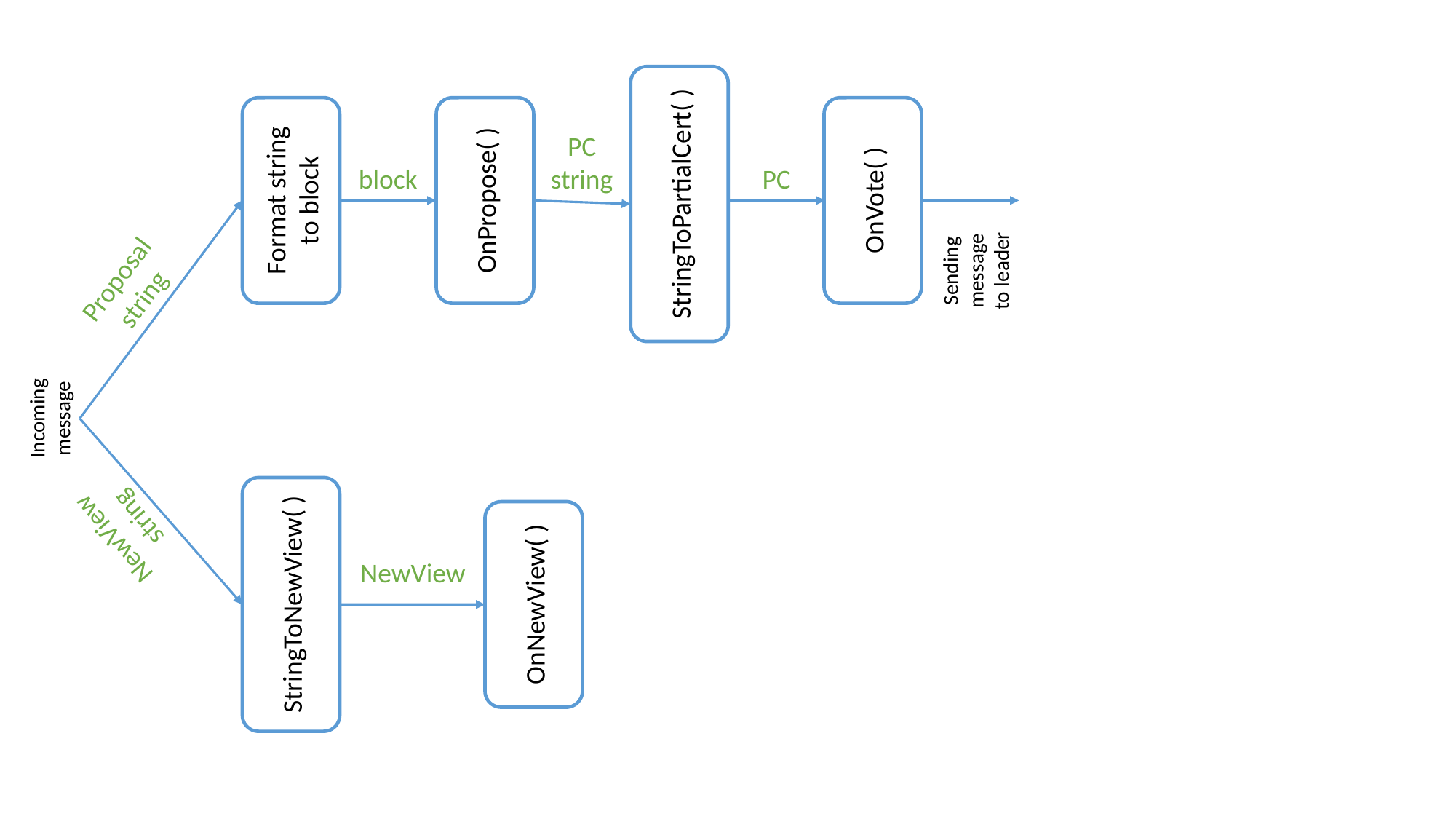

PC
string
Format string to block
OnPropose( )
OnVote( )
StringToPartialCert( )
block
PC
Sending message
to leader
Proposal string
Incoming message
NewView string
NewView
StringToNewView( )
OnNewView( )